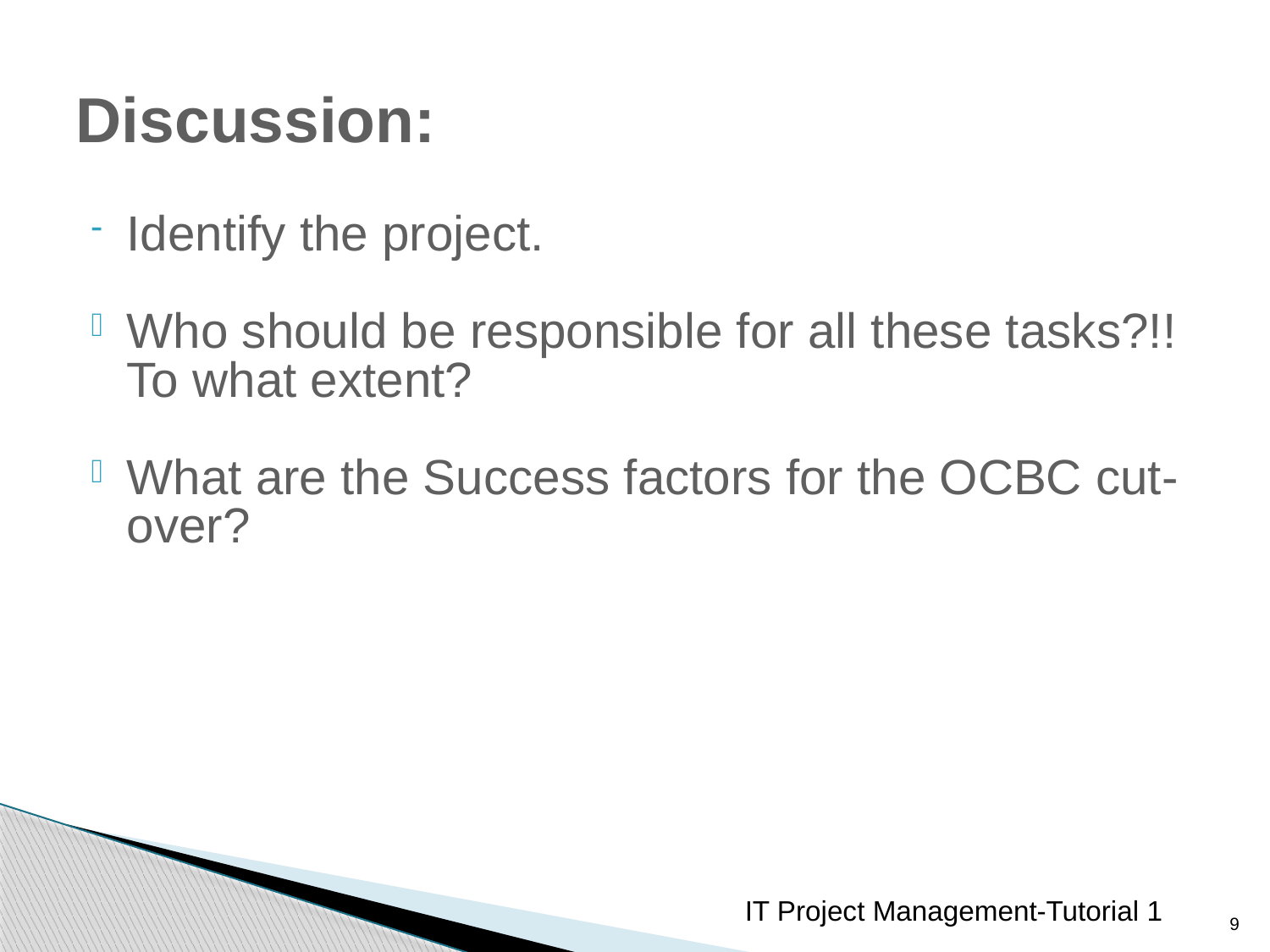

# Discussion:
Identify the project.

Who should be responsible for all these tasks?!! To what extent?

What are the Success factors for the OCBC cut-over?

9
IT Project Management-Tutorial 1